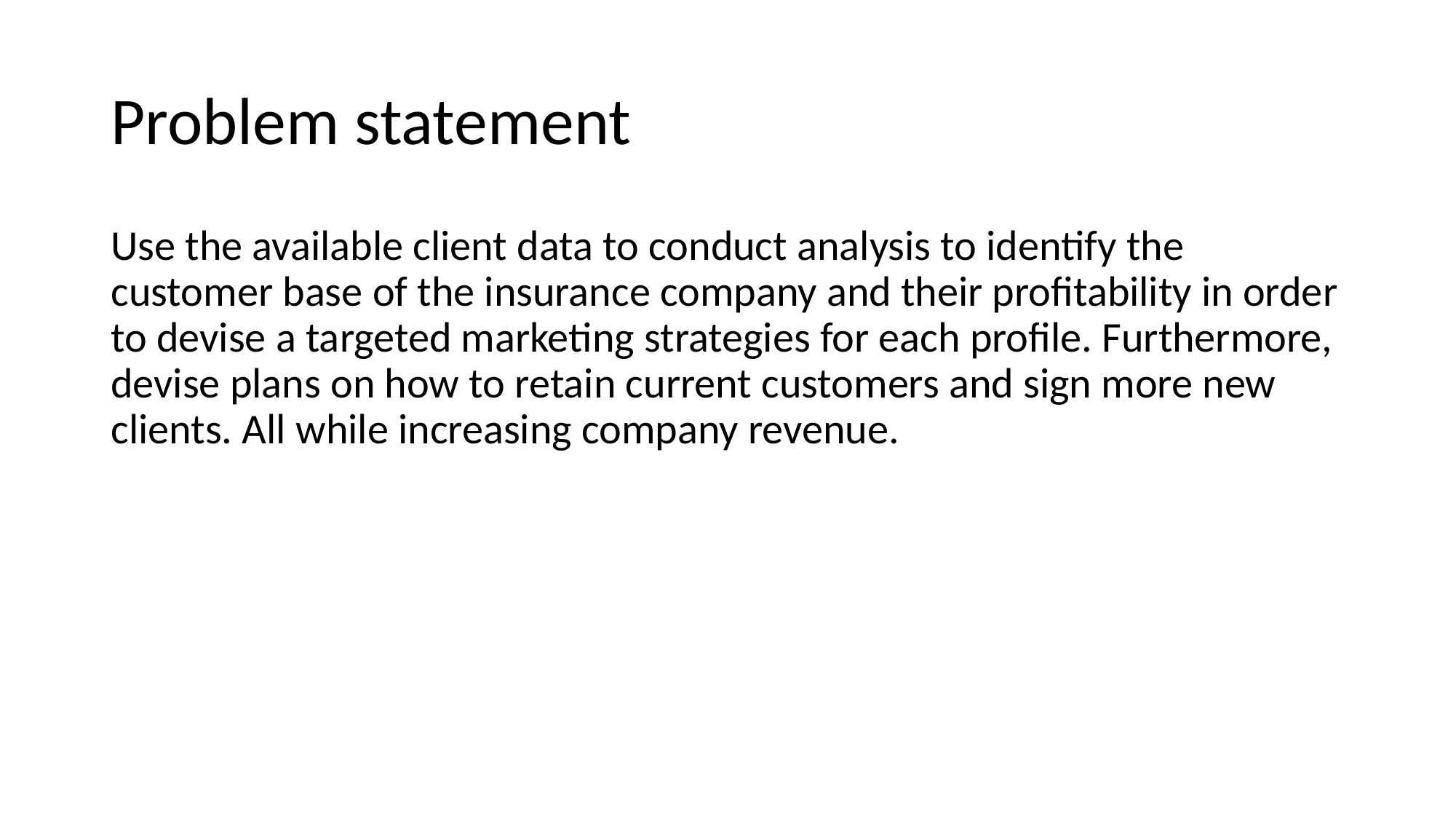

# Problem statement
Use the available client data to conduct analysis to identify the customer base of the insurance company and their profitability in order to devise a targeted marketing strategies for each profile. Furthermore, devise plans on how to retain current customers and sign more new clients. All while increasing company revenue.